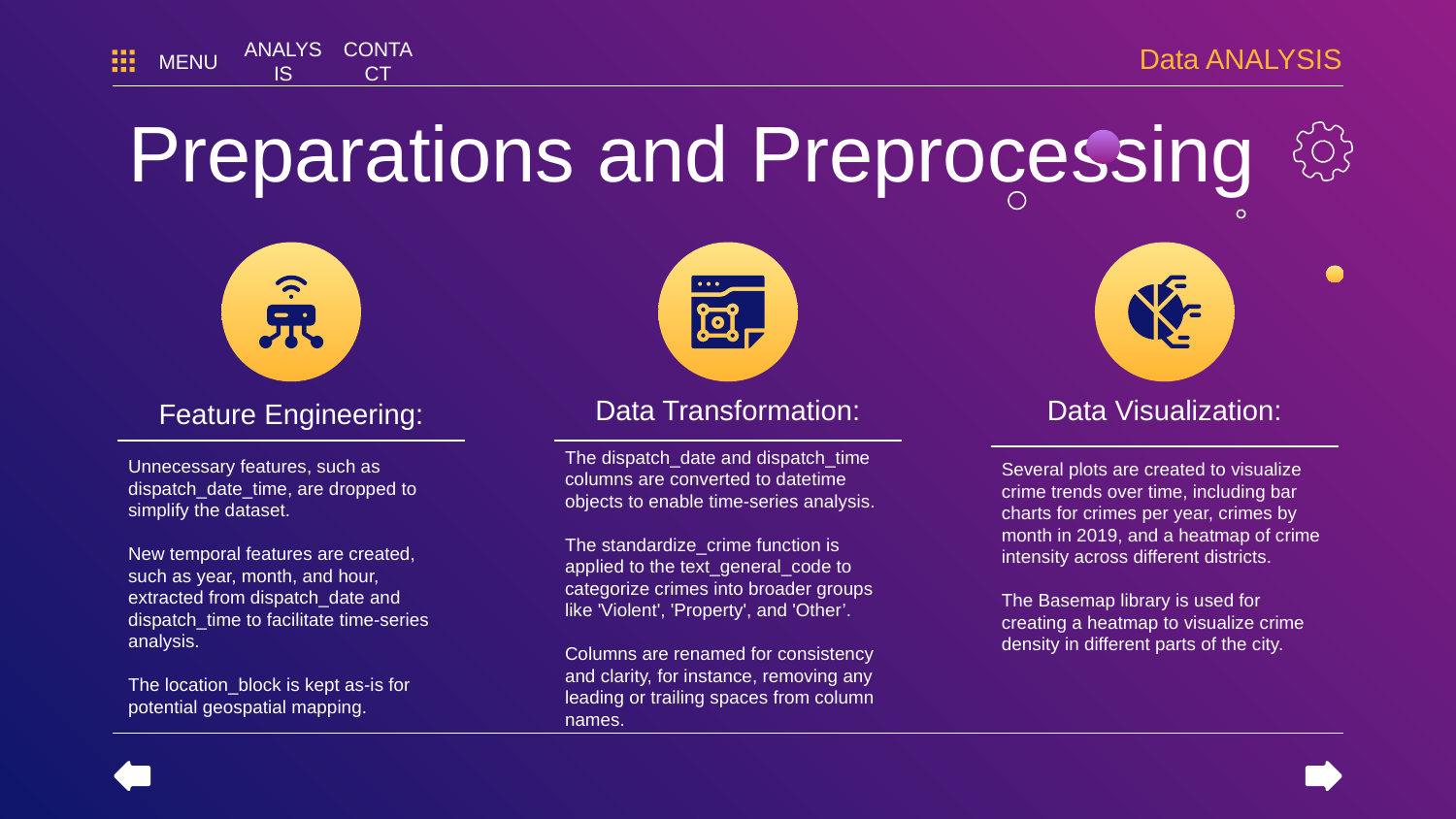

Data ANALYSIS
MENU
ANALYSIS
CONTACT

Preparations and Preprocessing

Data Visualization:
Data Transformation:
# Feature Engineering:
The dispatch_date and dispatch_time columns are converted to datetime objects to enable time-series analysis.

The standardize_crime function is applied to the text_general_code to categorize crimes into broader groups like 'Violent', 'Property', and 'Other’.

Columns are renamed for consistency and clarity, for instance, removing any leading or trailing spaces from column names.
Unnecessary features, such as dispatch_date_time, are dropped to simplify the dataset.

New temporal features are created, such as year, month, and hour, extracted from dispatch_date and dispatch_time to facilitate time-series analysis.

The location_block is kept as-is for potential geospatial mapping.

Several plots are created to visualize crime trends over time, including bar charts for crimes per year, crimes by month in 2019, and a heatmap of crime intensity across different districts.

The Basemap library is used for creating a heatmap to visualize crime density in different parts of the city.